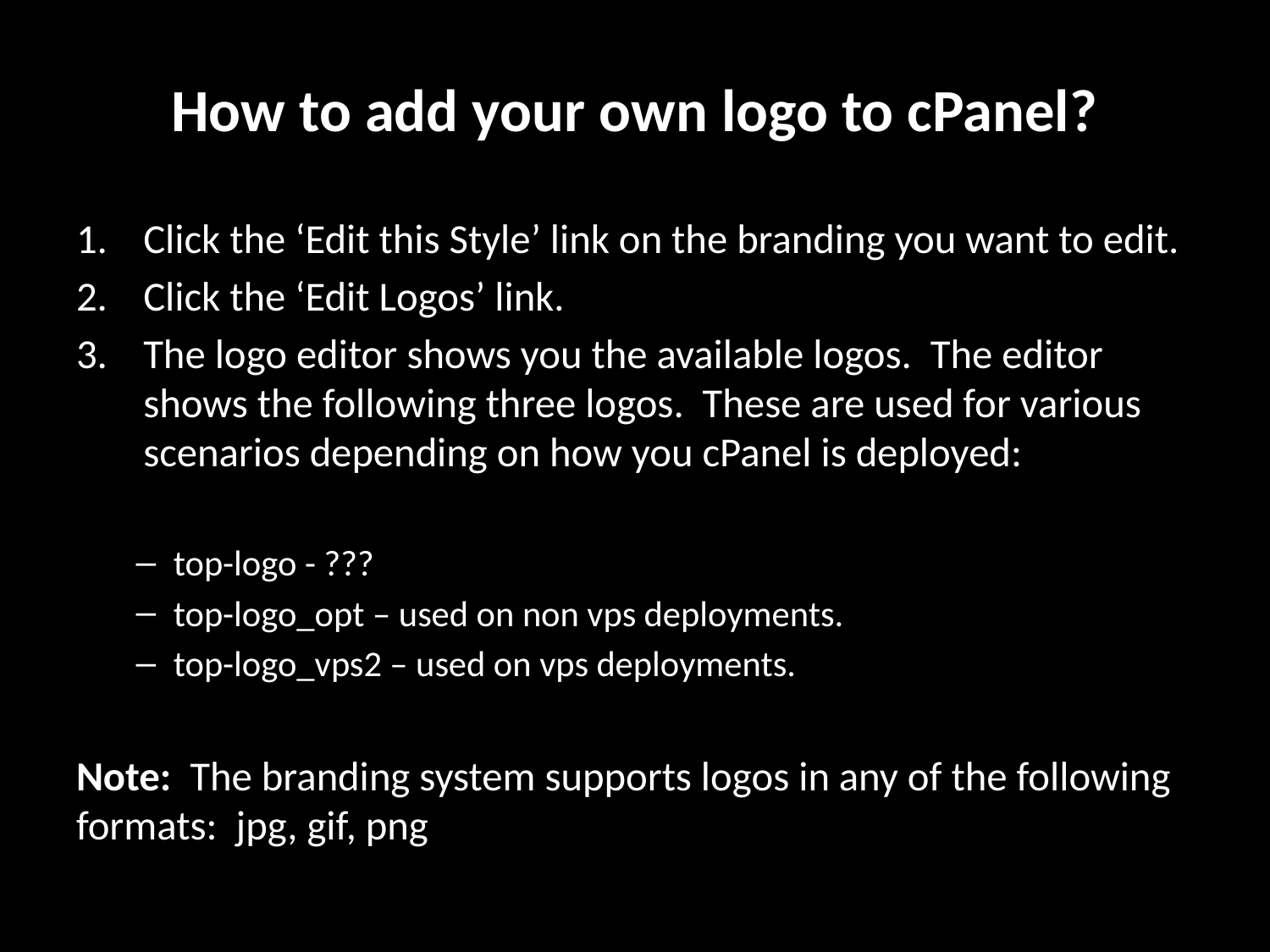

# How to add your own logo to cPanel?
Click the ‘Edit this Style’ link on the branding you want to edit.
Click the ‘Edit Logos’ link.
The logo editor shows you the available logos.  The editor shows the following three logos.  These are used for various scenarios depending on how you cPanel is deployed:

top-logo - ???
top-logo_opt – used on non vps deployments.
top-logo_vps2 – used on vps deployments.

Note:  The branding system supports logos in any of the following formats:  jpg, gif, png